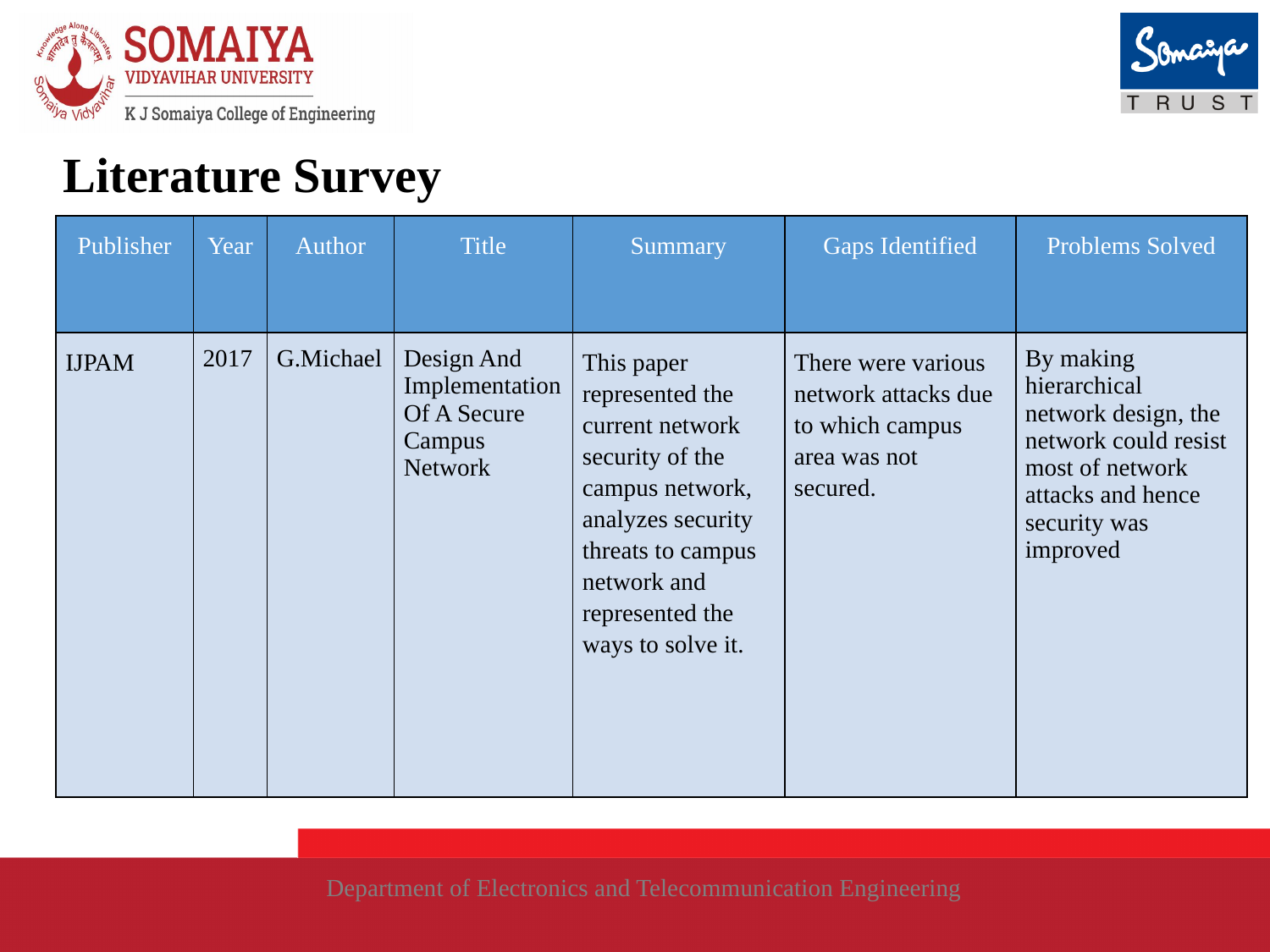

# Literature Survey
| Publisher | Year | Author | Title | Summary | Gaps Identified | Problems Solved |
| --- | --- | --- | --- | --- | --- | --- |
| IJPAM | 2017 | G.Michael | Design And Implementation Of A Secure Campus Network | This paper represented the current network security of the campus network, analyzes security threats to campus network and represented the ways to solve it. | There were various network attacks due to which campus area was not secured. | By making hierarchical network design, the network could resist most of network attacks and hence security was improved |
Department of Electronics and Telecommunication Engineering